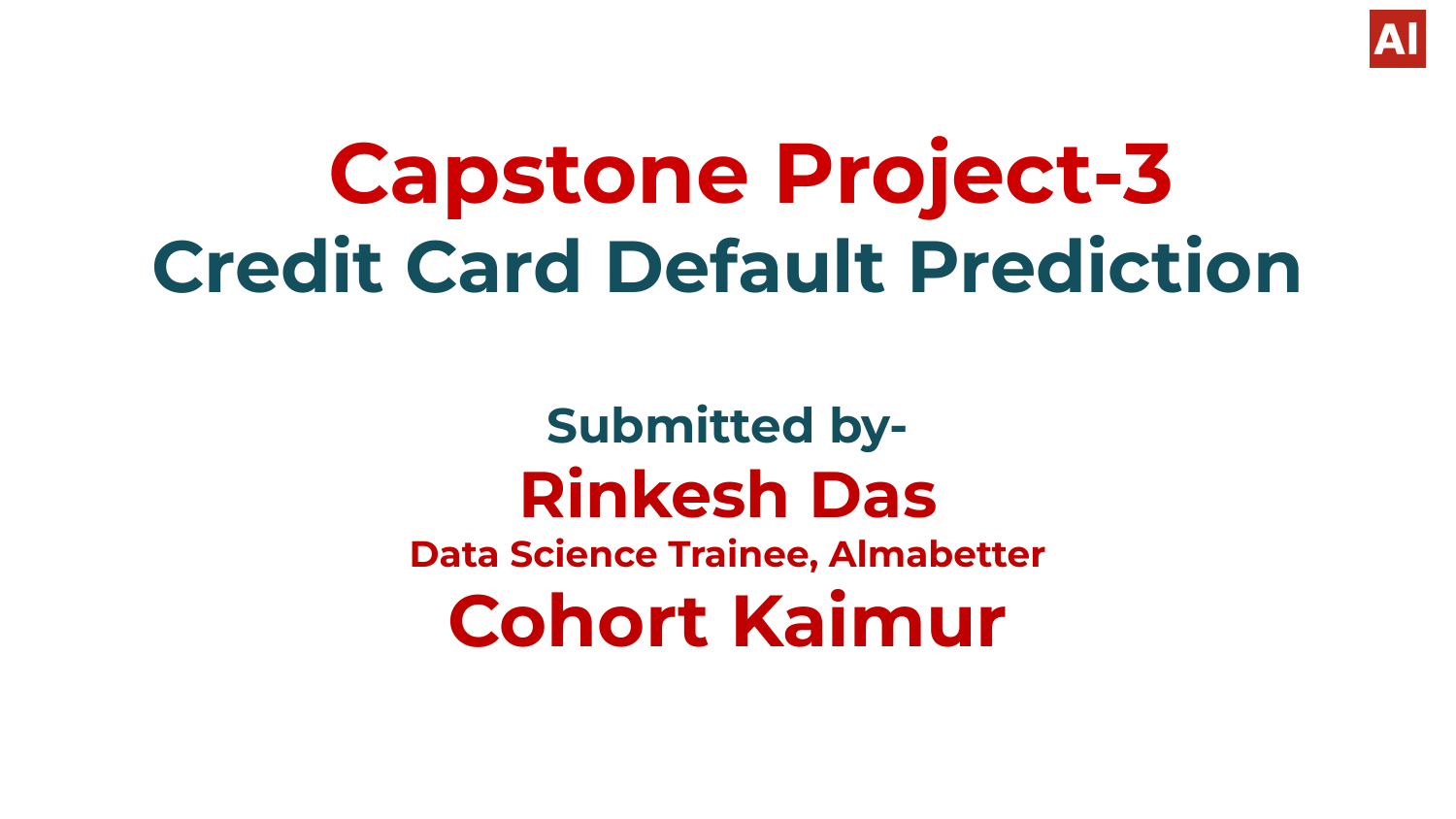

# Capstone Project-3
Credit Card Default Prediction
Submitted by-
Rinkesh Das
Data Science Trainee, Almabetter
Cohort Kaimur